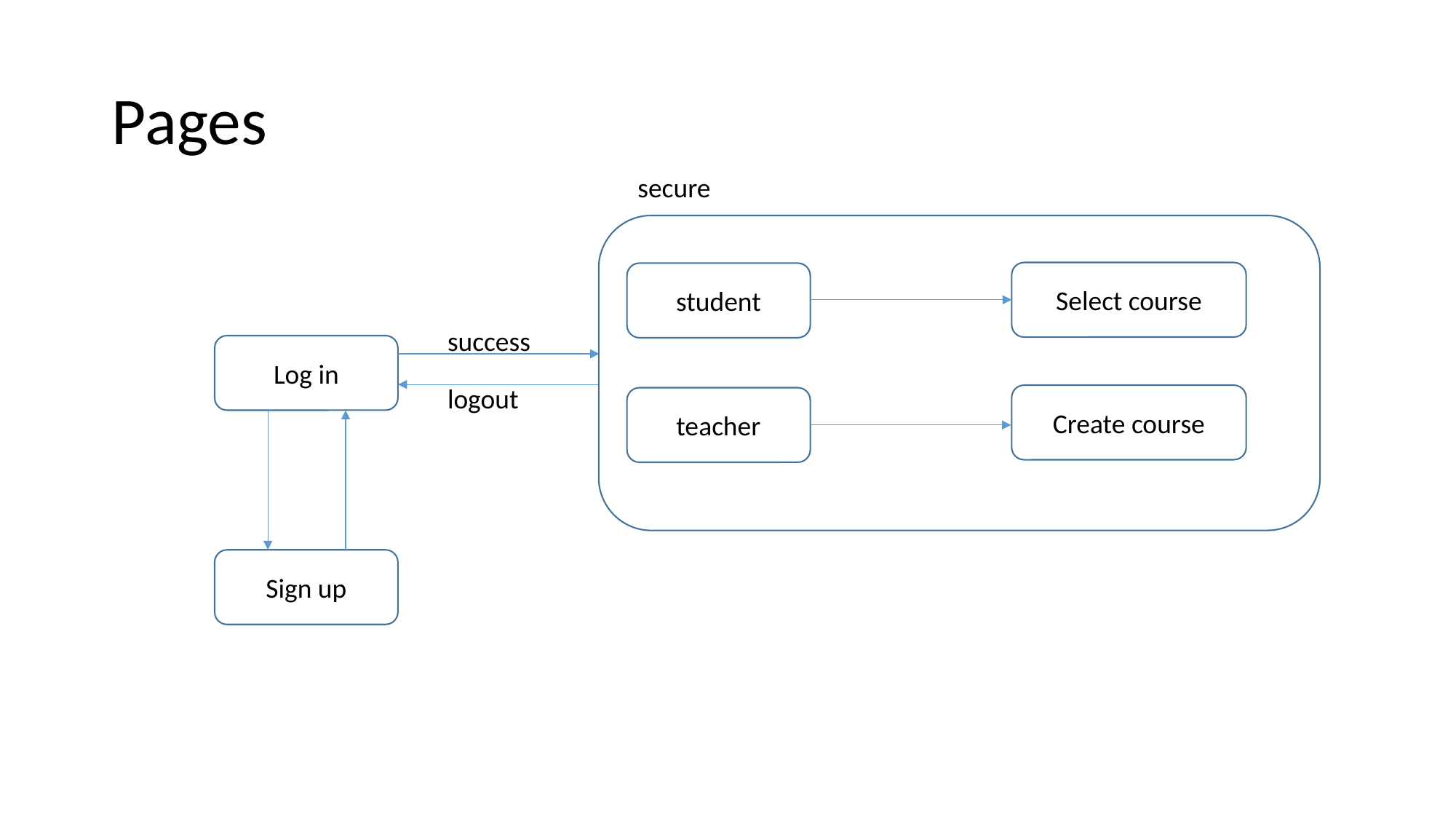

# Pages
secure

Select course
student
Create course
teacher
success
Log in
logout
Sign up